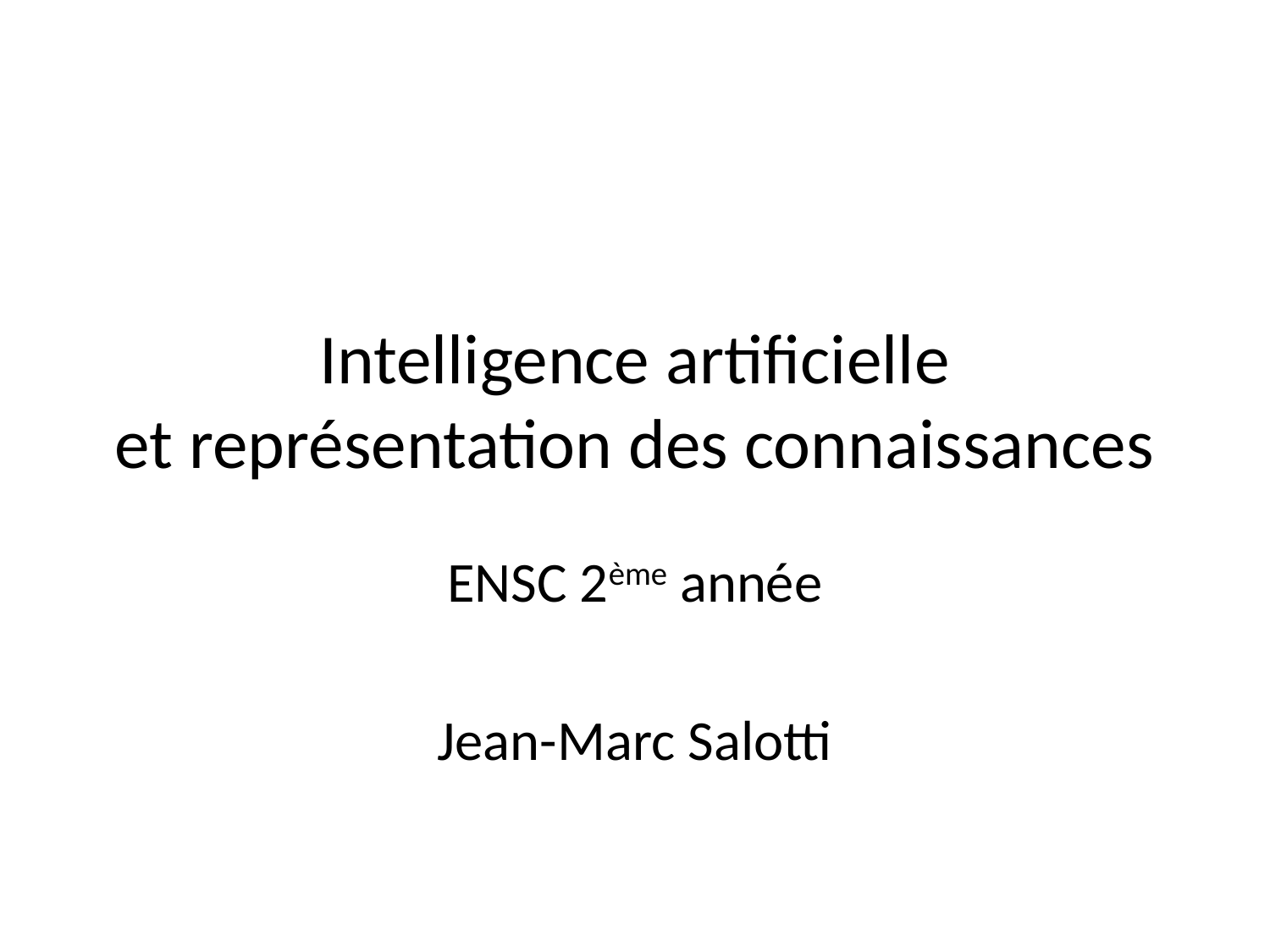

# Intelligence artificielle et représentation des connaissances
ENSC 2ème année

Jean-Marc Salotti